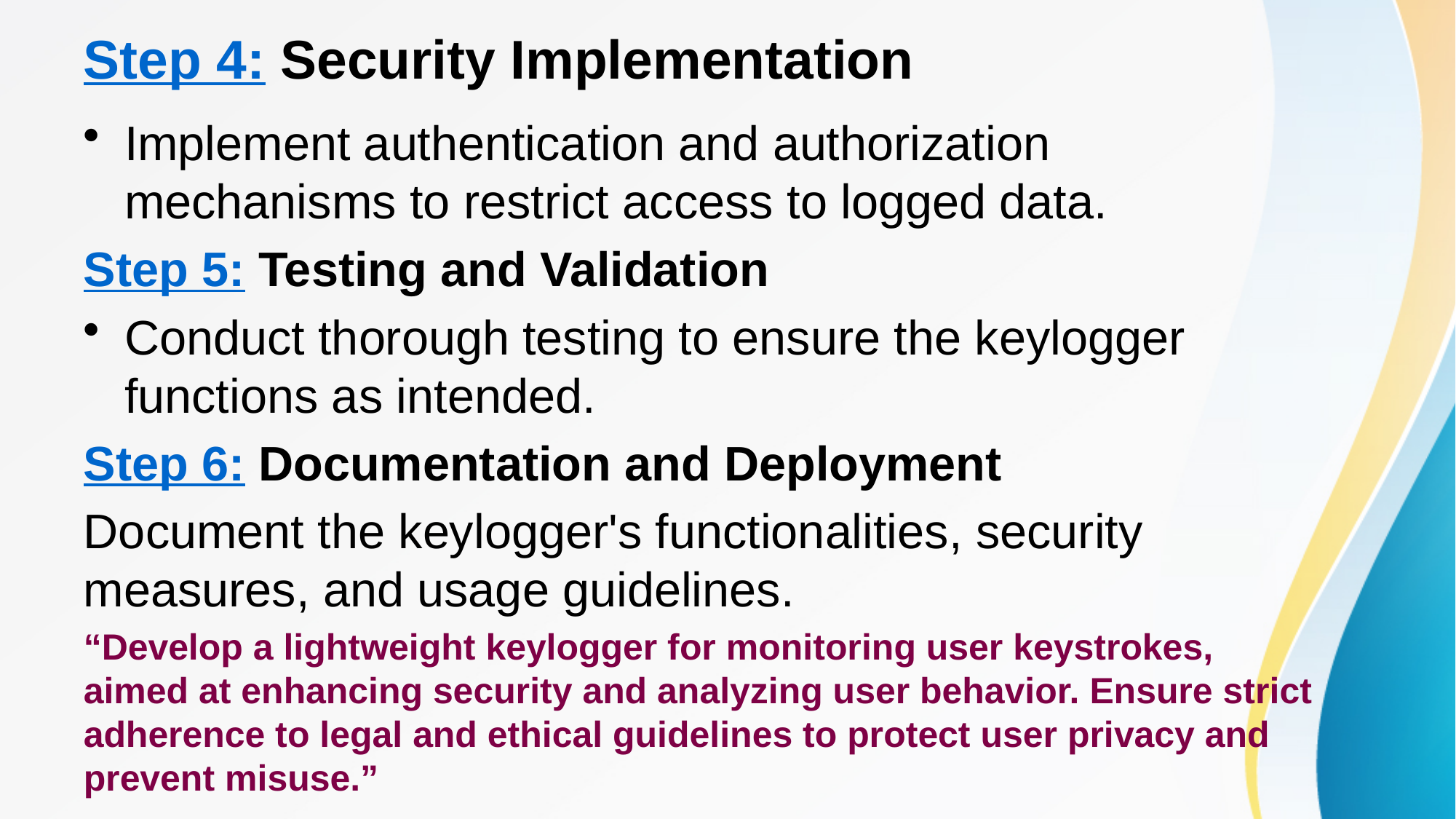

# Step 4: Security Implementation
Implement authentication and authorization mechanisms to restrict access to logged data.
Step 5: Testing and Validation
Conduct thorough testing to ensure the keylogger functions as intended.
Step 6: Documentation and Deployment
Document the keylogger's functionalities, security measures, and usage guidelines.
“Develop a lightweight keylogger for monitoring user keystrokes, aimed at enhancing security and analyzing user behavior. Ensure strict adherence to legal and ethical guidelines to protect user privacy and prevent misuse.”